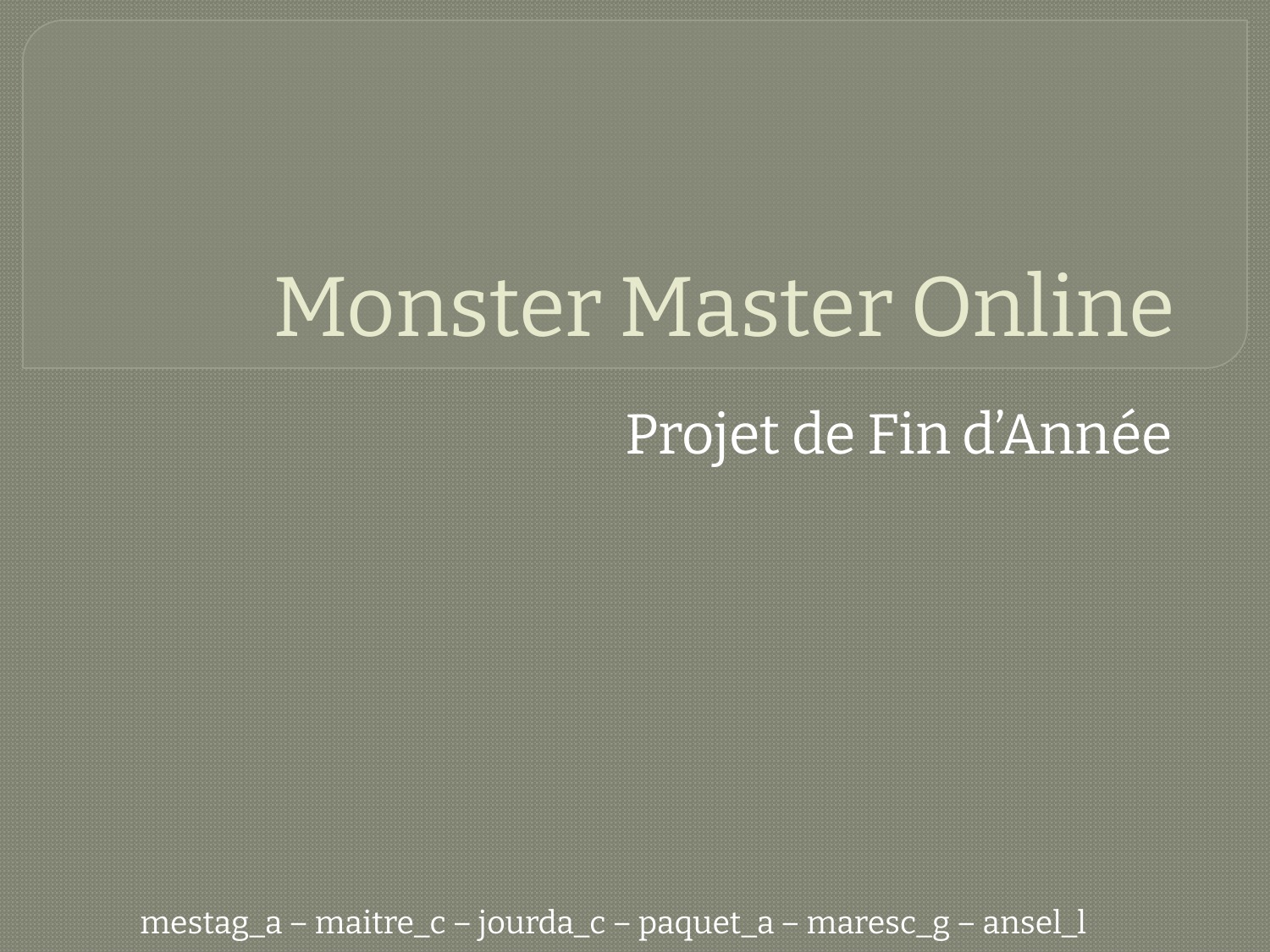

# Monster Master Online
Projet de Fin d’Année
mestag_a – maitre_c – jourda_c – paquet_a – maresc_g – ansel_l